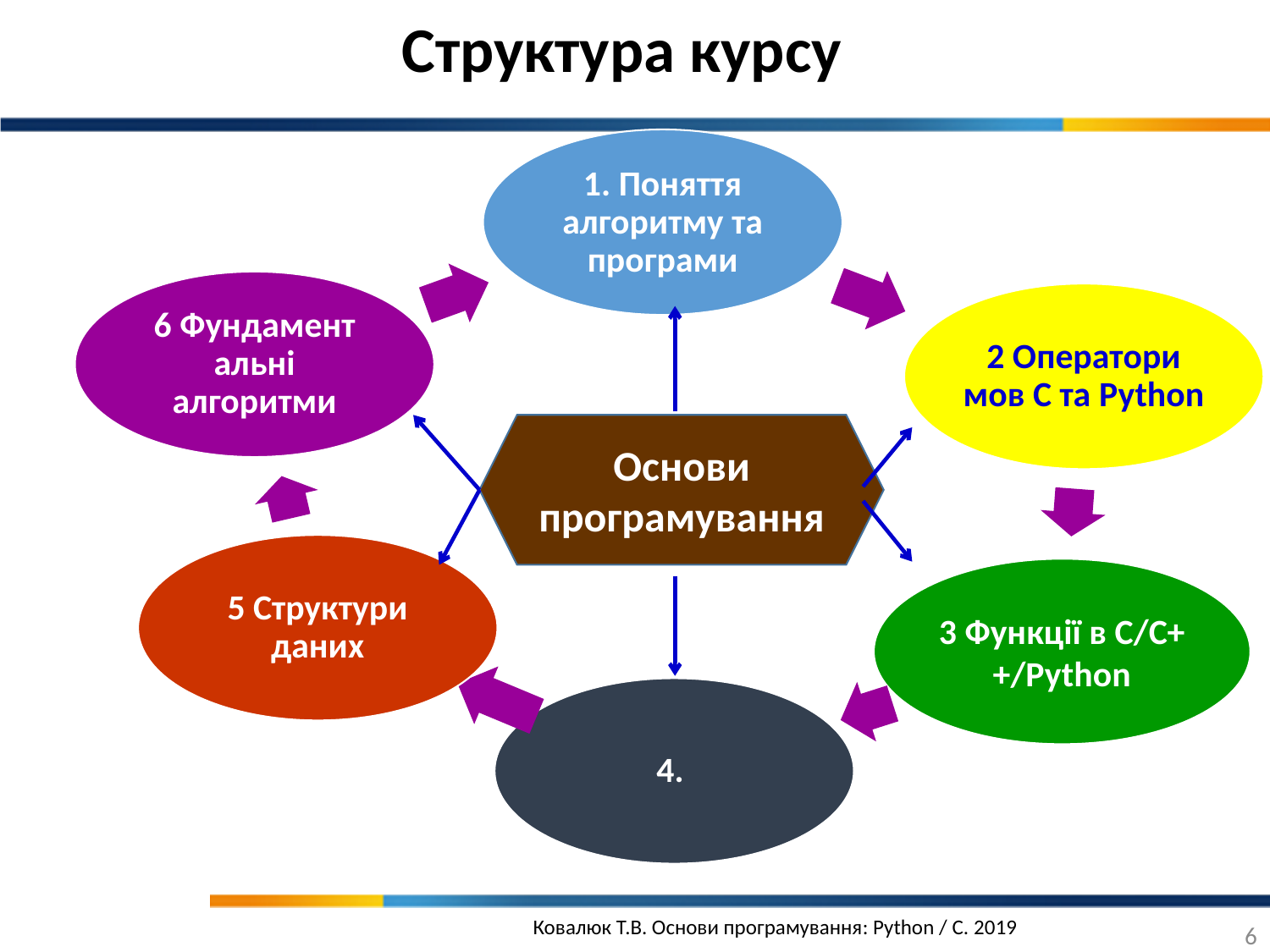

Структура курсу
1. Поняття алгоритму та програми

2 Оператори мов С та Python

3 Функції в С/C++/Python

4.

5 Структури даних

6 Фундамент альні алгоритми

Основи програмування
6